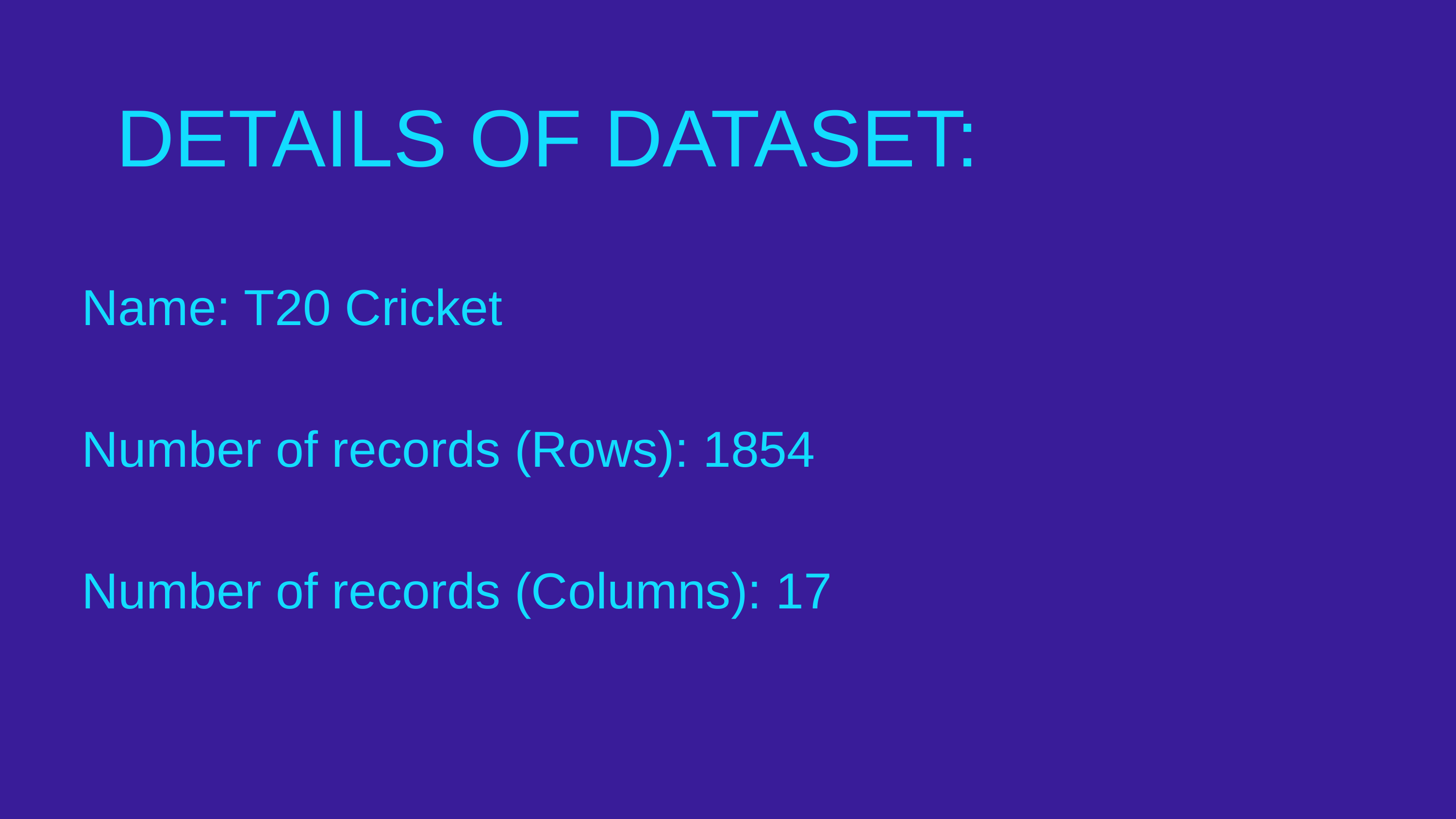

DETAILS OF DATASET:
Name: T20 Cricket

Number of records (Rows): 1854

Number of records (Columns): 17